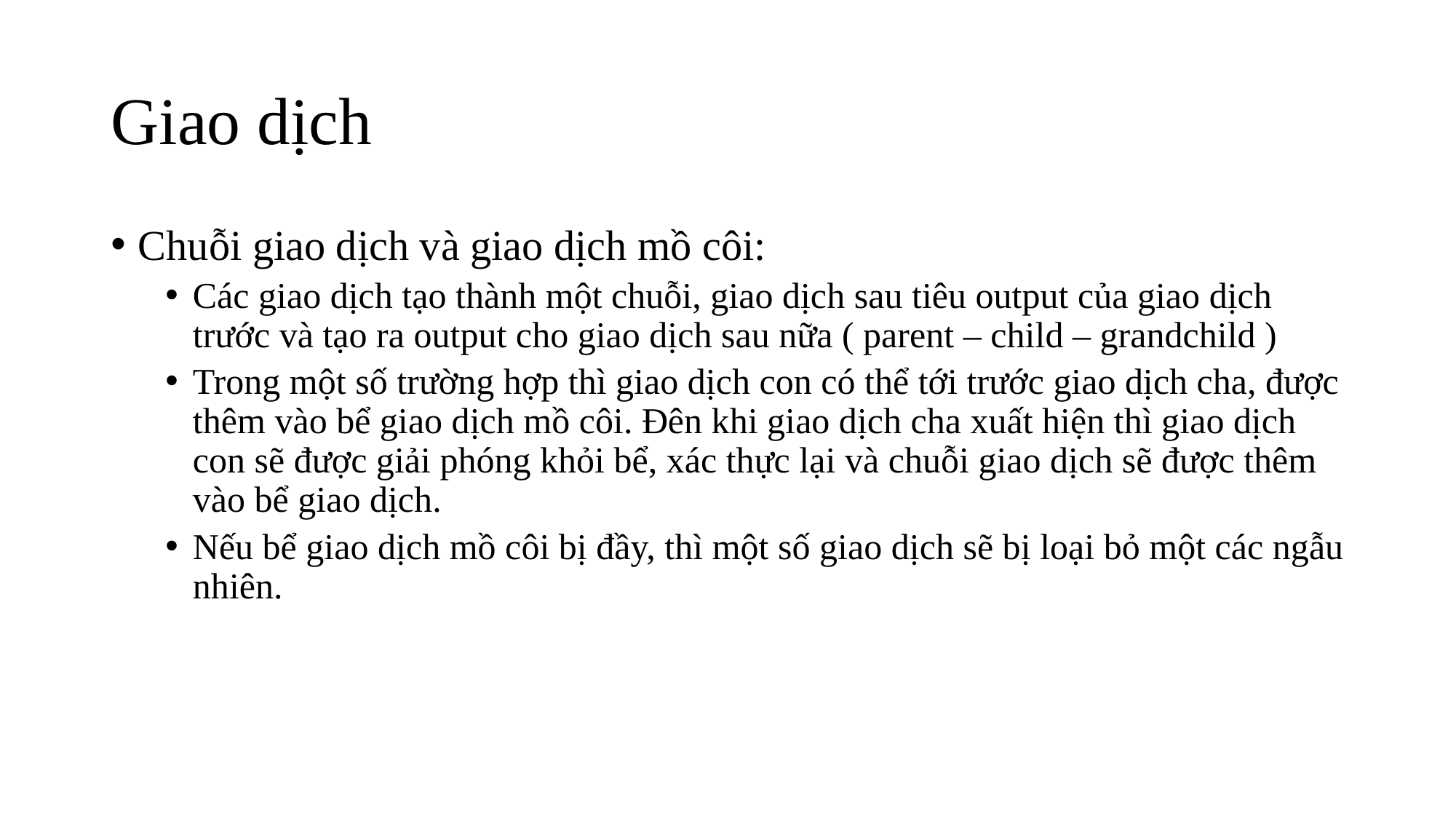

# Giao dịch
Chuỗi giao dịch và giao dịch mồ côi:
Các giao dịch tạo thành một chuỗi, giao dịch sau tiêu output của giao dịch trước và tạo ra output cho giao dịch sau nữa ( parent – child – grandchild )
Trong một số trường hợp thì giao dịch con có thể tới trước giao dịch cha, được thêm vào bể giao dịch mồ côi. Đên khi giao dịch cha xuất hiện thì giao dịch con sẽ được giải phóng khỏi bể, xác thực lại và chuỗi giao dịch sẽ được thêm vào bể giao dịch.
Nếu bể giao dịch mồ côi bị đầy, thì một số giao dịch sẽ bị loại bỏ một các ngẫu nhiên.